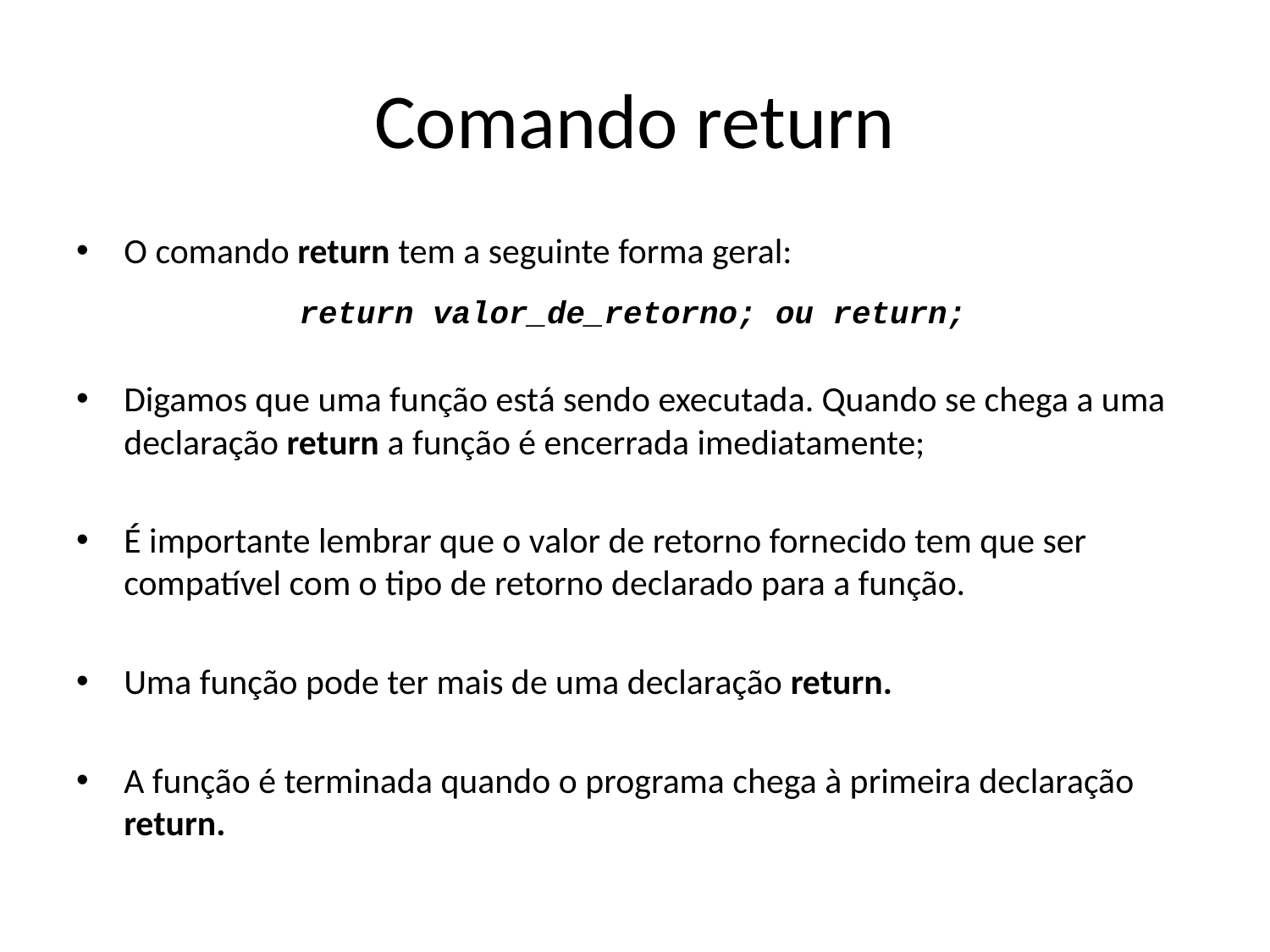

# Comando return
O comando return tem a seguinte forma geral:

Digamos que uma função está sendo executada. Quando se chega a uma declaração return a função é encerrada imediatamente;

É importante lembrar que o valor de retorno fornecido tem que ser compatível com o tipo de retorno declarado para a função.

Uma função pode ter mais de uma declaração return.

A função é terminada quando o programa chega à primeira declaração return.
return valor_de_retorno; ou return;